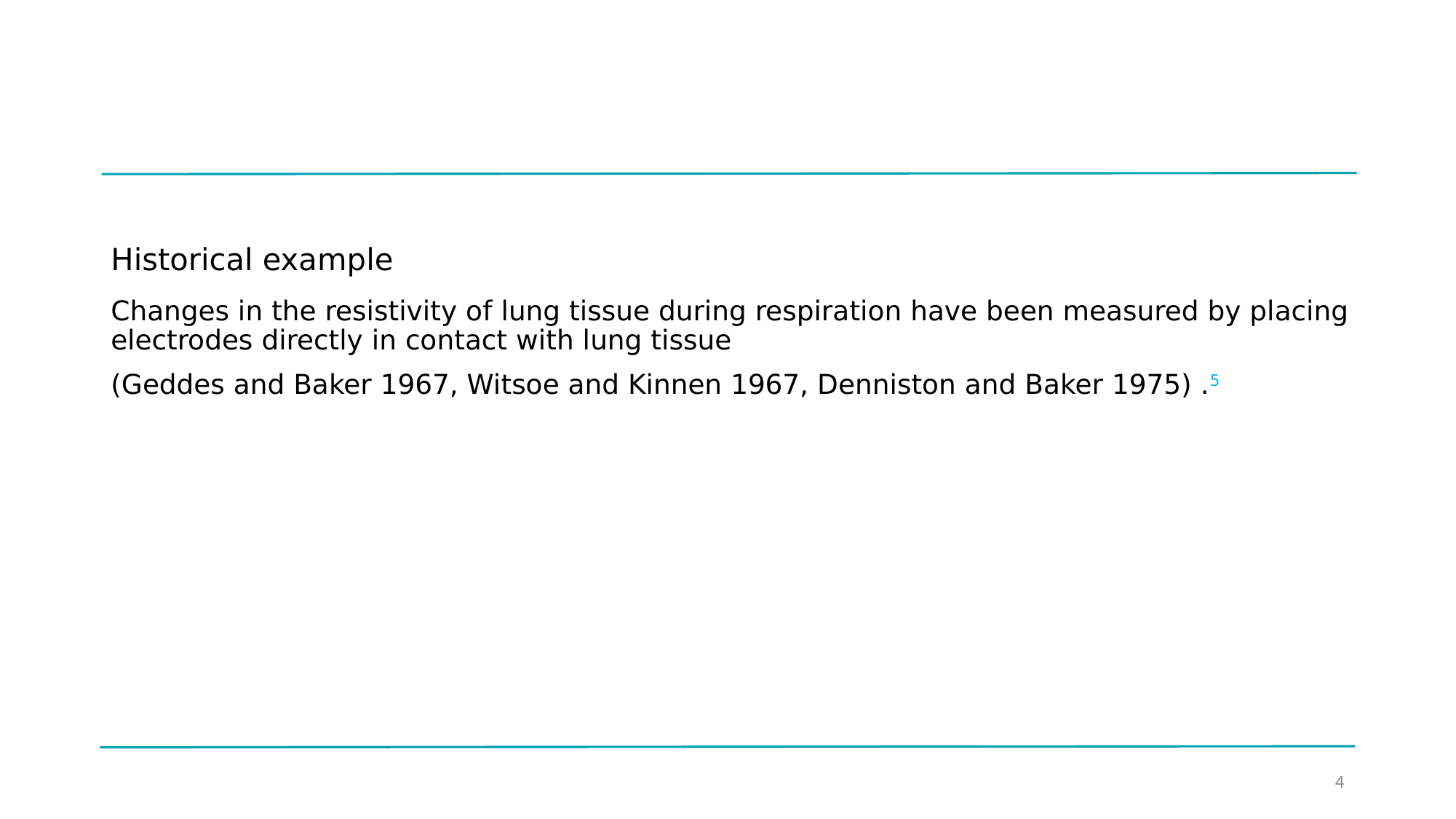

# Historical example
Changes in the resistivity of lung tissue during respiration have been measured by placing electrodes directly in contact with lung tissue
(Geddes and Baker 1967, Witsoe and Kinnen 1967, Denniston and Baker 1975) .5
4